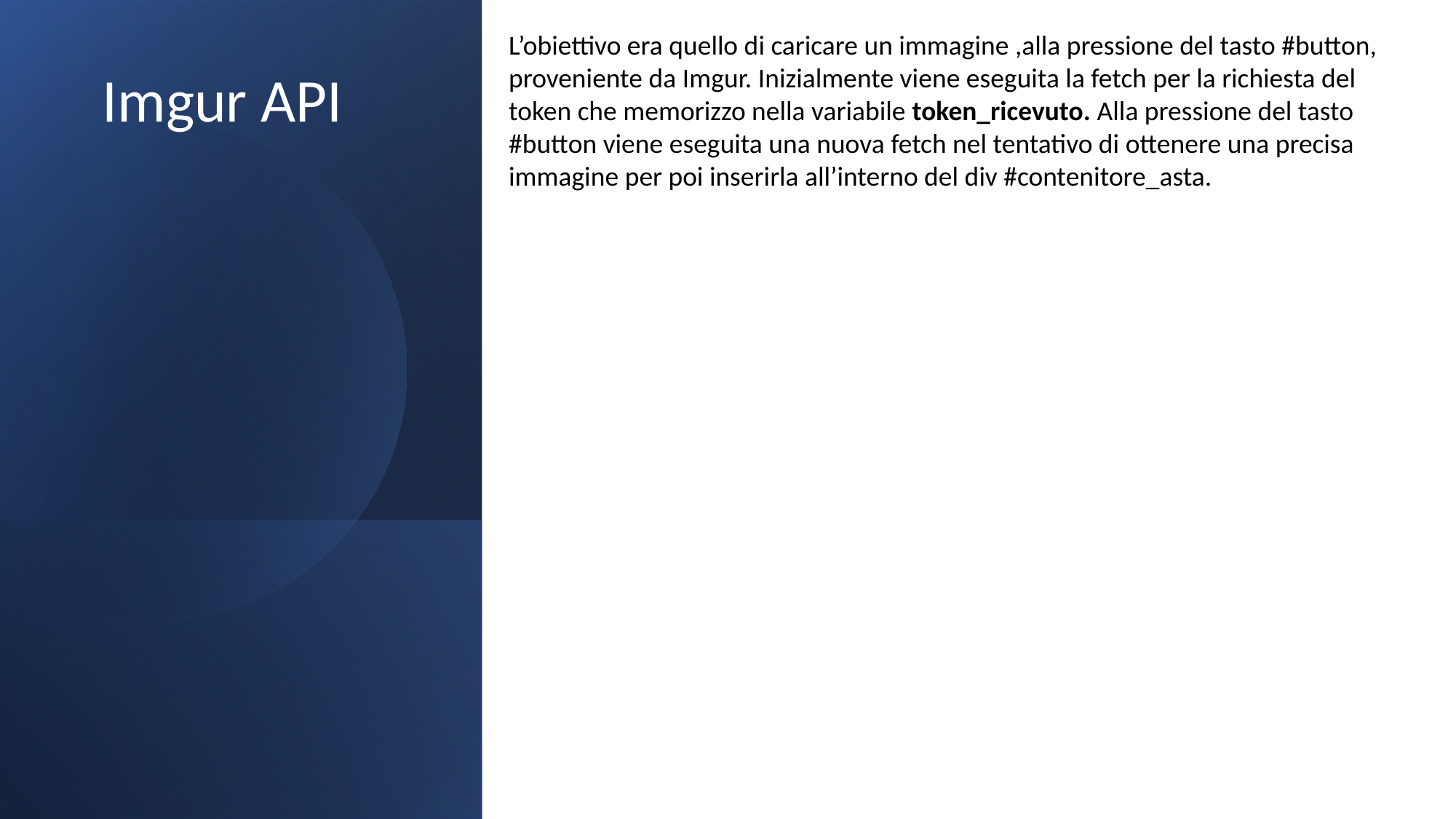

# Imgur API
L’obiettivo era quello di caricare un immagine ,alla pressione del tasto #button, proveniente da Imgur. Inizialmente viene eseguita la fetch per la richiesta del token che memorizzo nella variabile token_ricevuto. Alla pressione del tasto #button viene eseguita una nuova fetch nel tentativo di ottenere una precisa immagine per poi inserirla all’interno del div #contenitore_asta.